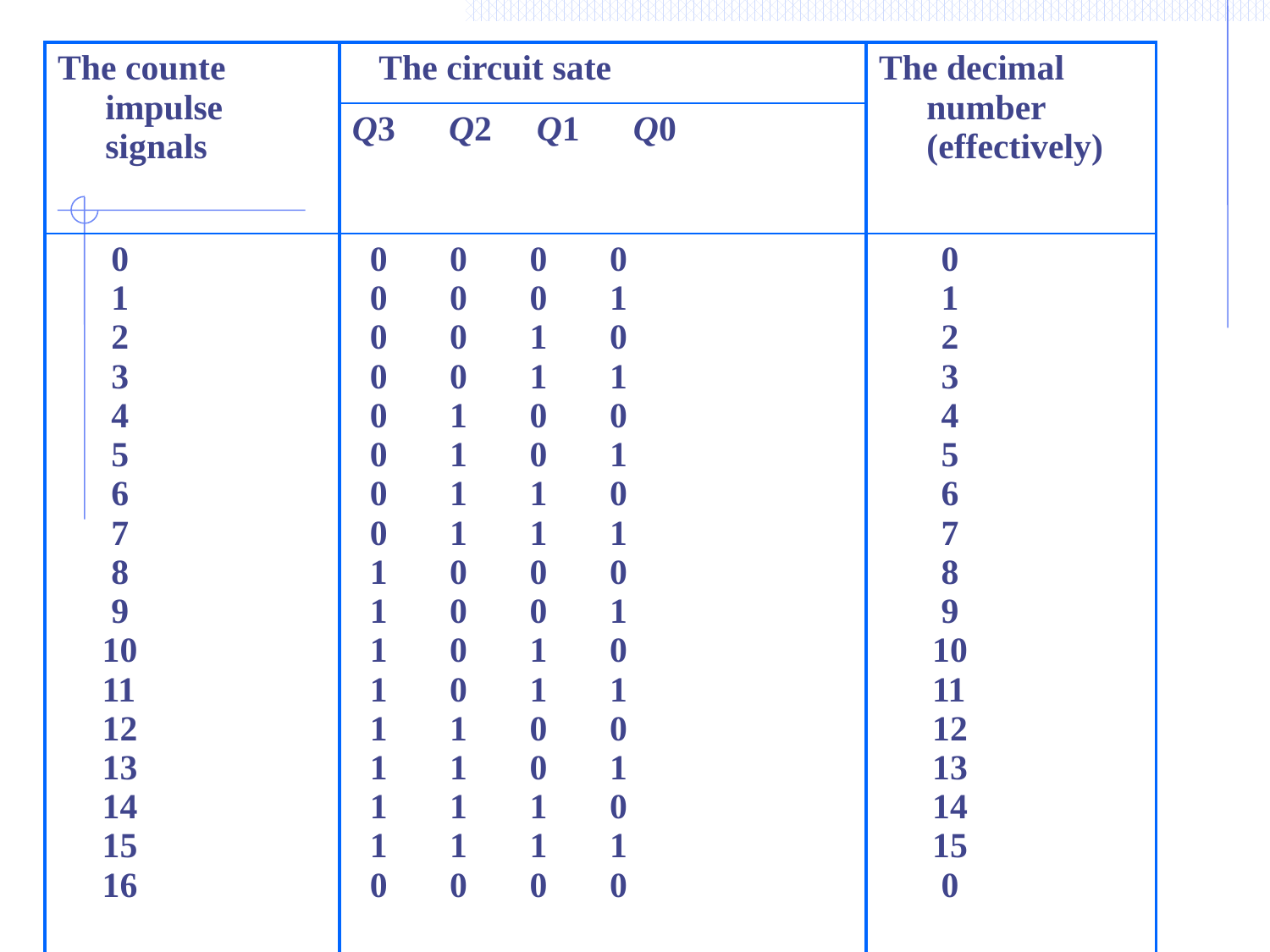

| The counte impulse signals | The circuit sate | The decimal number (effectively) |
| --- | --- | --- |
|  | Q3 Q2 Q1 Q0 |  |
| 0 1 2 3 4 5 6 7 8 9 10 11 12 13 14 15 16 | 0 0 0 0 0 0 0 1 0 0 1 0 0 0 1 1 0 1 0 0 0 1 0 1 0 1 1 0 0 1 1 1 1 0 0 0 1 0 0 1 1 0 1 0 1 0 1 1 1 1 0 0 1 1 0 1 1 1 1 0 1 1 1 1 0 0 0 0 | 0 1 2 3 4 5 6 7 8 9 10 11 12 13 14 15 0 |